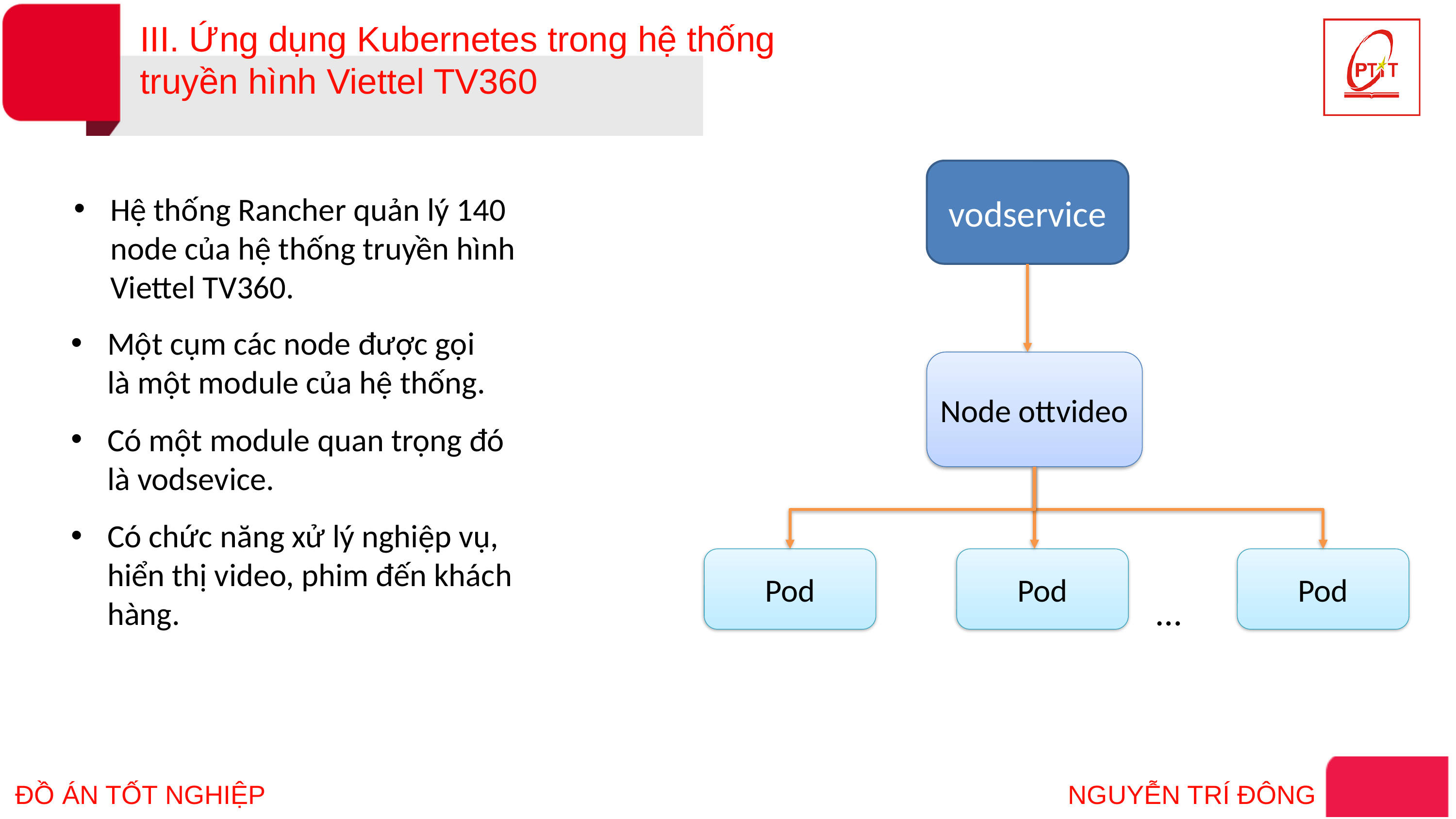

III. Ứng dụng Kubernetes trong hệ thống truyền hình Viettel TV360

vodservice
Hệ thống Rancher quản lý 140 node của hệ thống truyền hình Viettel TV360.
Một cụm các node được gọi là một module của hệ thống.
Node ottvideo
Có một module quan trọng đó là vodsevice.
Có chức năng xử lý nghiệp vụ, hiển thị video, phim đến khách hàng.
Pod
Pod
Pod
…
NGUYỄN TRÍ ĐÔNG
ĐỒ ÁN TỐT NGHIỆP